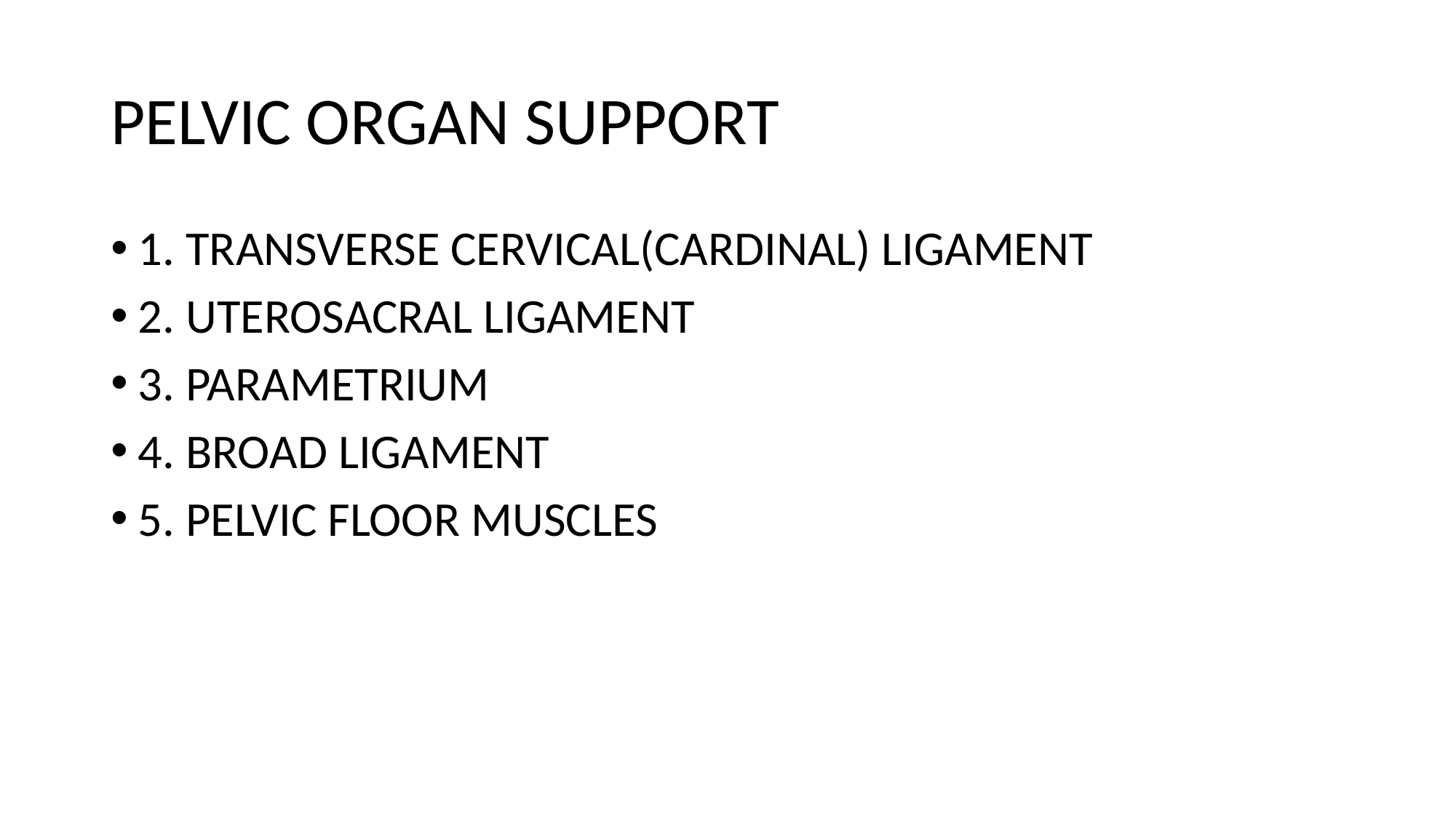

# PELVIC ORGAN SUPPORT
1. TRANSVERSE CERVICAL(CARDINAL) LIGAMENT
2. UTEROSACRAL LIGAMENT
3. PARAMETRIUM
4. BROAD LIGAMENT
5. PELVIC FLOOR MUSCLES